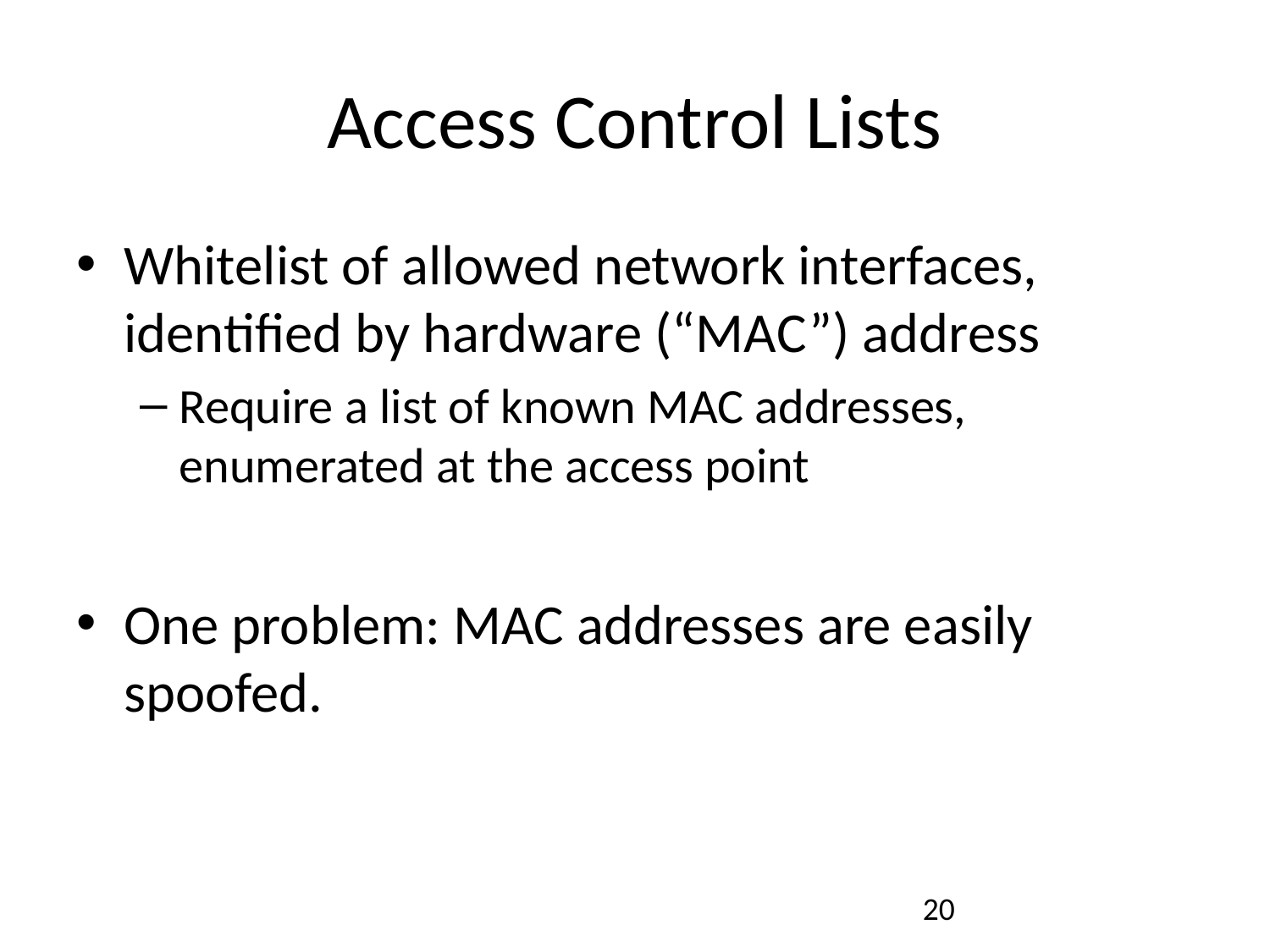

# Access Control Lists
Whitelist of allowed network interfaces, identified by hardware (“MAC”) address
Require a list of known MAC addresses, enumerated at the access point

One problem: MAC addresses are easily spoofed.

20